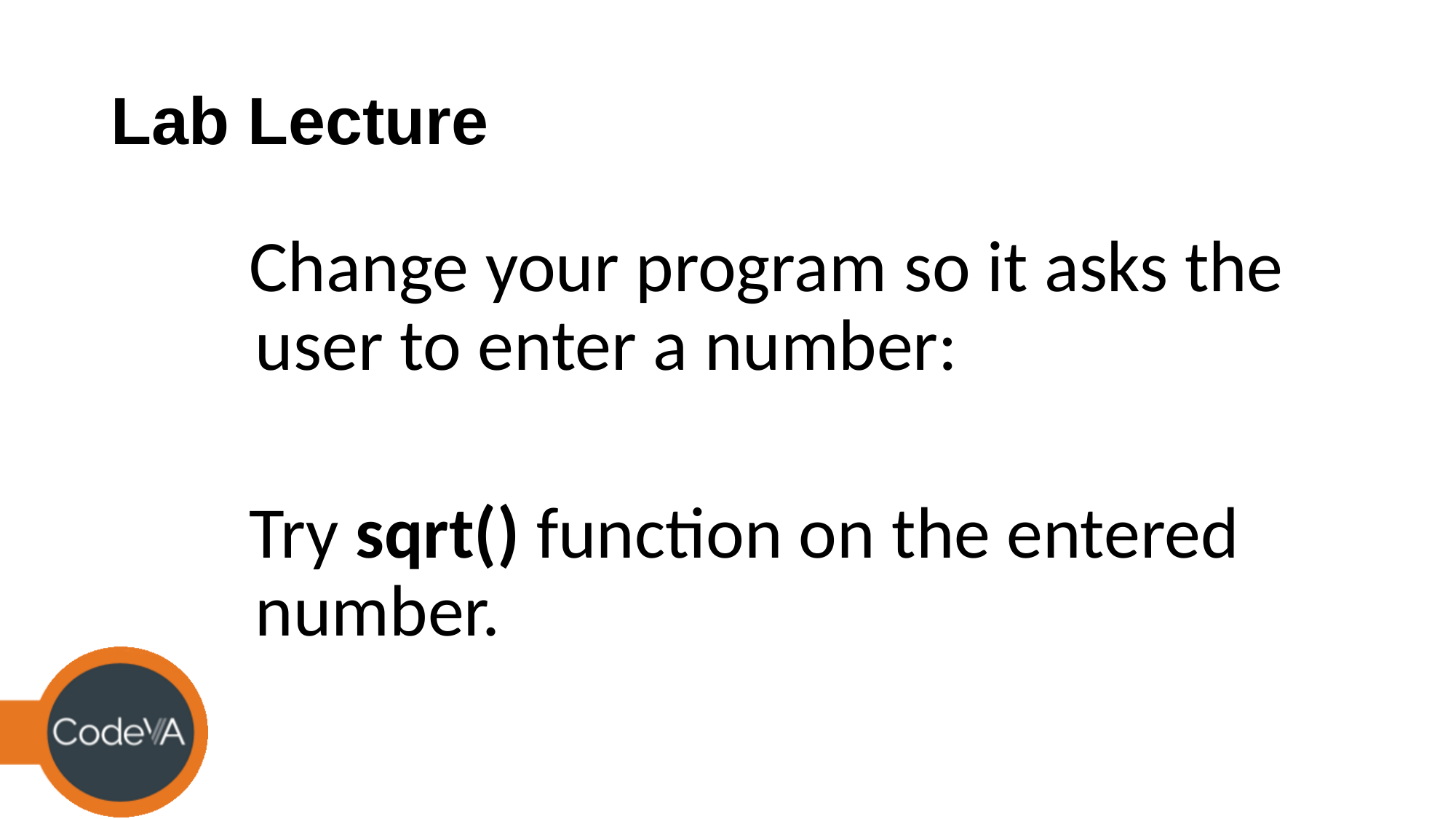

# Lab Lecture
Change your program so it asks the user to enter a number:

Try sqrt() function on the entered number.